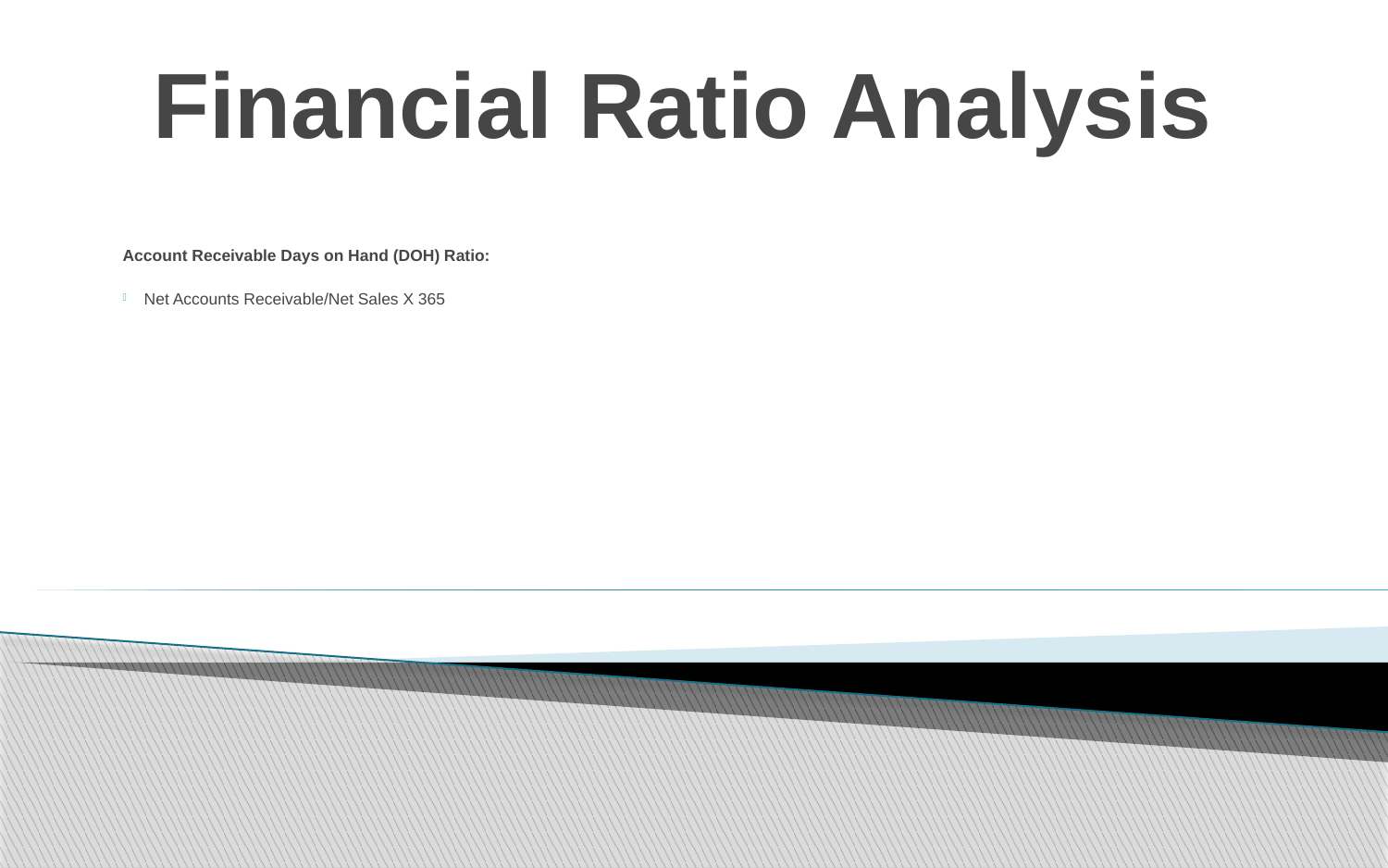

# Financial Ratio Analysis

Account Receivable Days on Hand (DOH) Ratio:

Net Accounts Receivable/Net Sales X 365